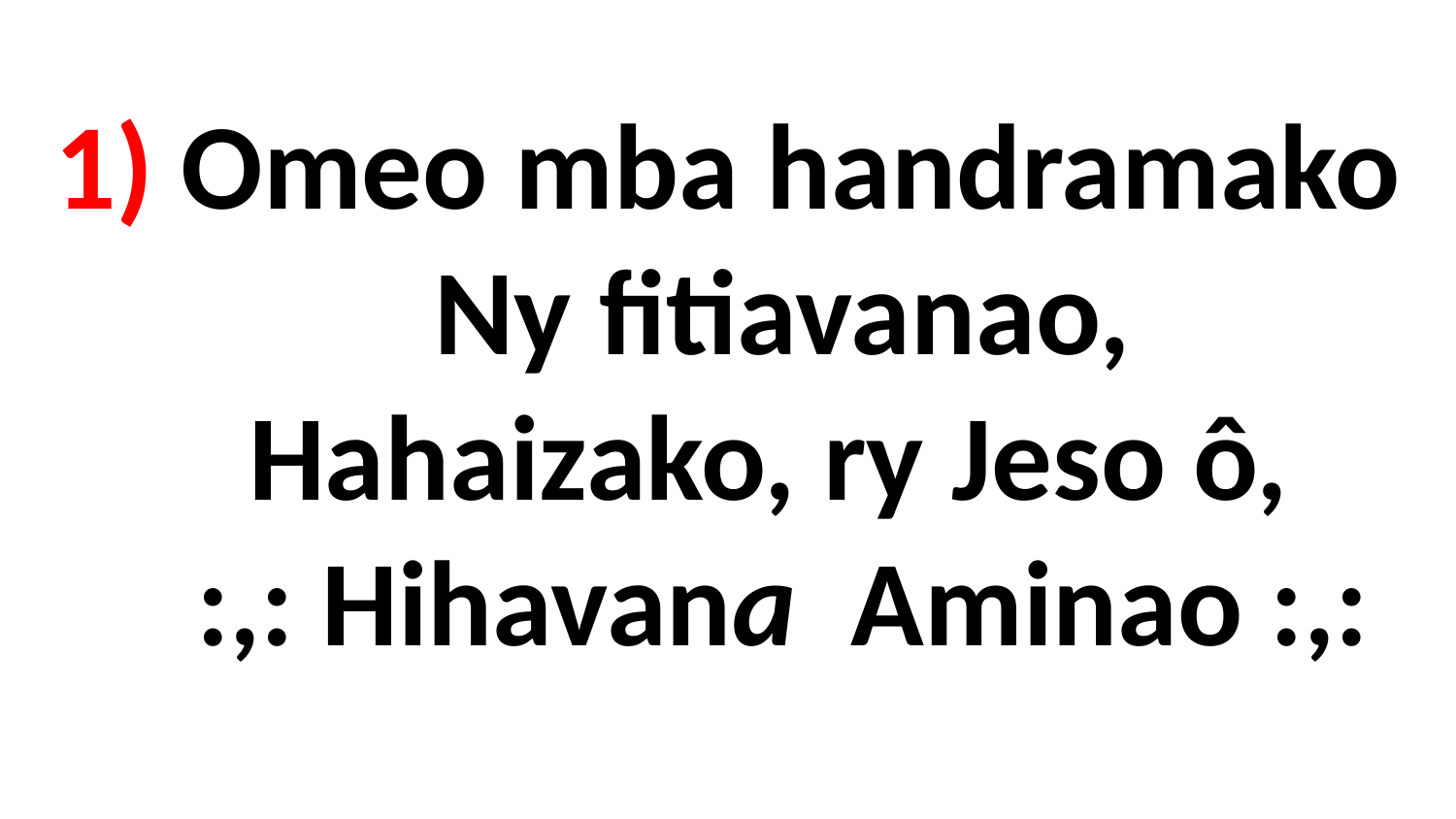

# 1) Omeo mba handramako Ny fitiavanao, Hahaizako, ry Jeso ô, :,: Hihavana  Aminao :,: